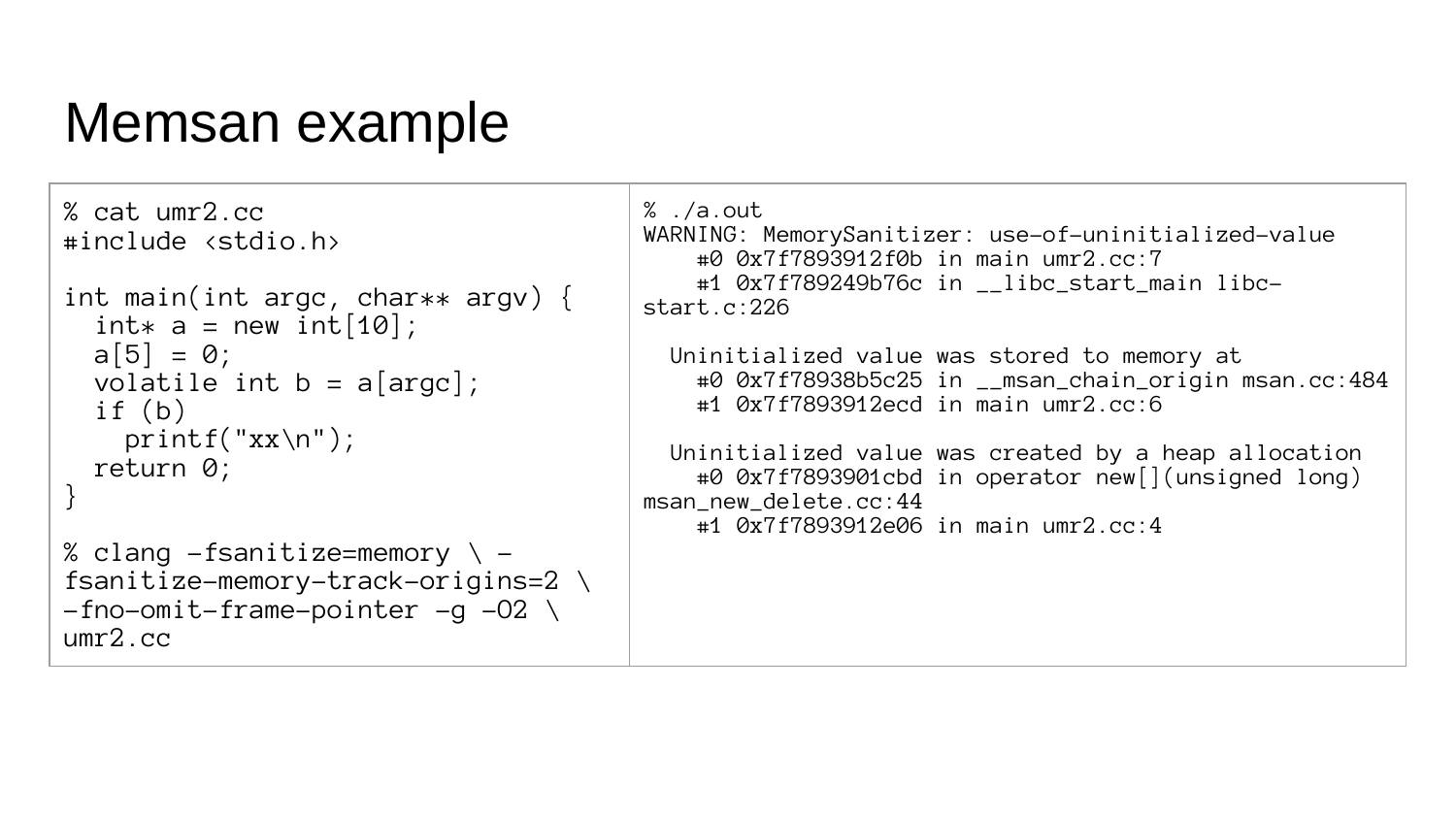

# Memsan example

| % cat umr2.cc #include <stdio.h> int main(int argc, char\*\* argv) { int\* a = new int[10]; a[5] = 0; volatile int b = a[argc]; if (b) printf("xx\n"); return 0; } % clang -fsanitize=memory \ -fsanitize-memory-track-origins=2 \ -fno-omit-frame-pointer -g -O2 \ umr2.cc | % ./a.out WARNING: MemorySanitizer: use-of-uninitialized-value #0 0x7f7893912f0b in main umr2.cc:7 #1 0x7f789249b76c in \_\_libc\_start\_main libc-start.c:226 Uninitialized value was stored to memory at #0 0x7f78938b5c25 in \_\_msan\_chain\_origin msan.cc:484 #1 0x7f7893912ecd in main umr2.cc:6 Uninitialized value was created by a heap allocation #0 0x7f7893901cbd in operator new[](unsigned long) msan\_new\_delete.cc:44 #1 0x7f7893912e06 in main umr2.cc:4 |
| --- | --- |